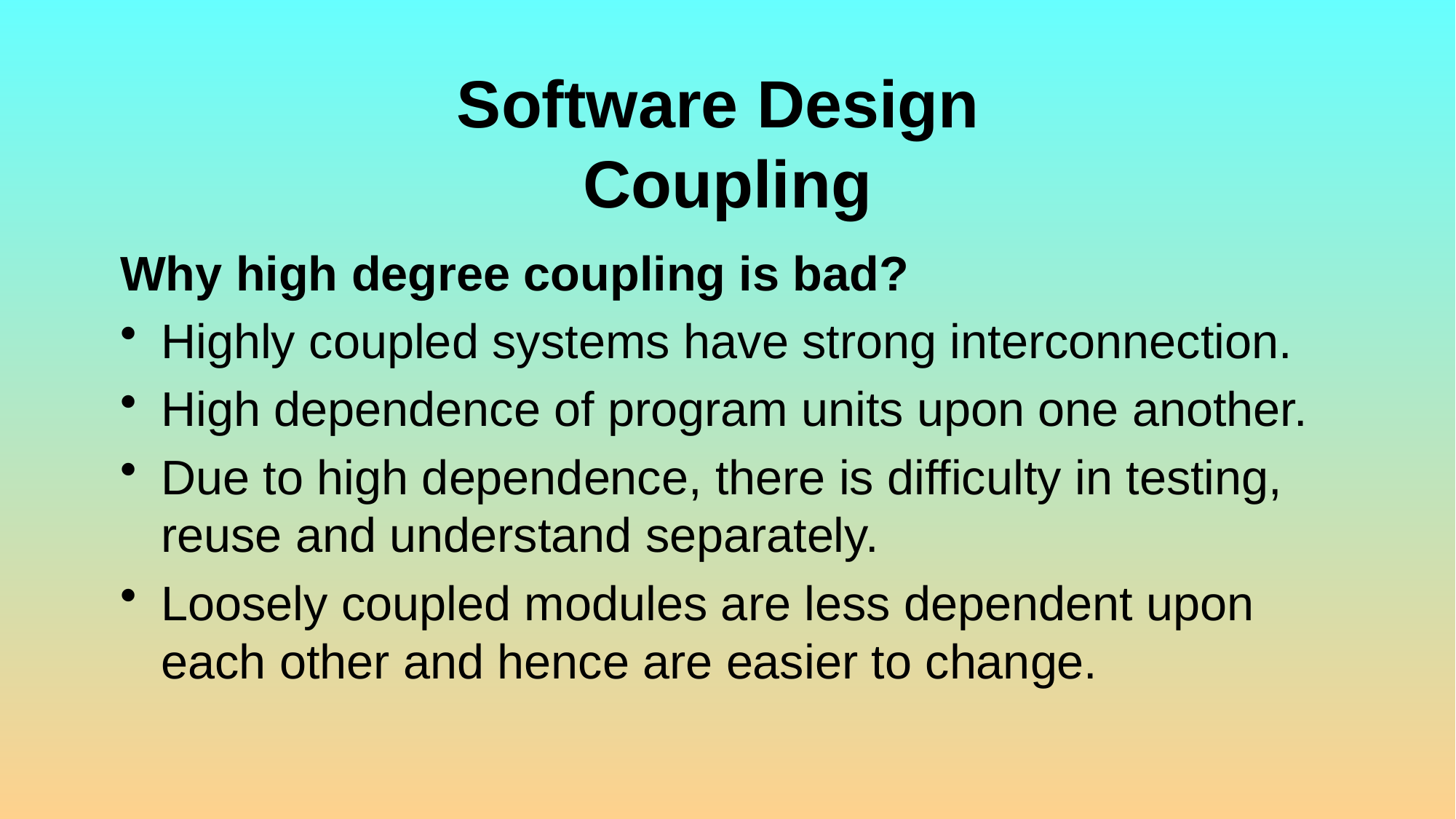

# Software Design Coupling
Why high degree coupling is bad?
Highly coupled systems have strong interconnection.
High dependence of program units upon one another.
Due to high dependence, there is difficulty in testing, reuse and understand separately.
Loosely coupled modules are less dependent upon each other and hence are easier to change.